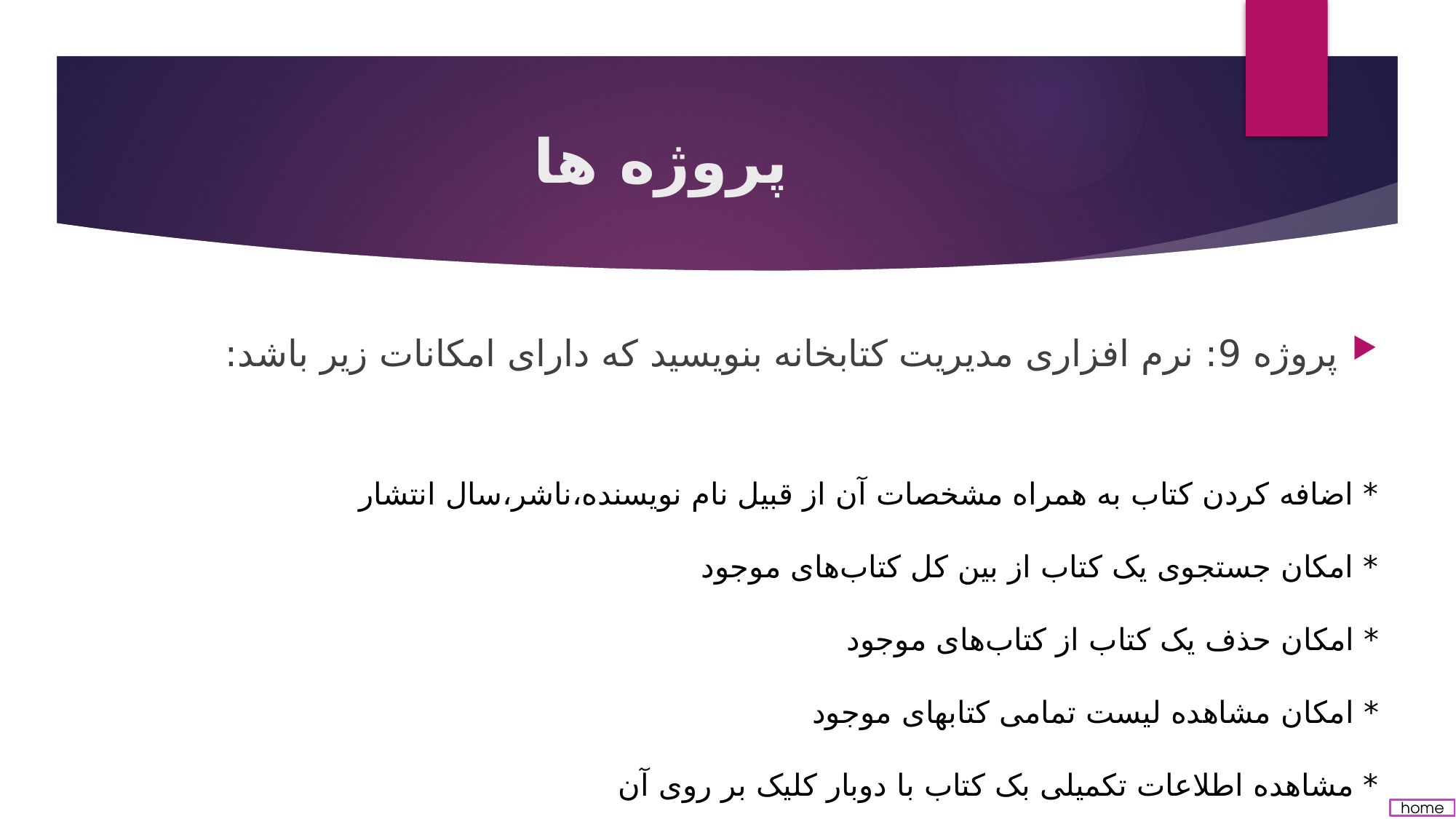

# پروژه ها
پروژه 9: نرم افزاری مدیریت کتابخانه بنویسید که دارای امکانات زیر باشد:
* اضافه کردن کتاب به همراه مشخصات آن از قبیل نام نویسنده،ناشر،سال انتشار
* امکان جستجوی یک کتاب از بین کل کتاب‌های موجود
* امکان حذف یک کتاب از کتاب‌های موجود
* امکان مشاهده لیست تمامی کتابهای موجود
* مشاهده اطلاعات تکمیلی بک کتاب با دوبار کلیک بر روی آن